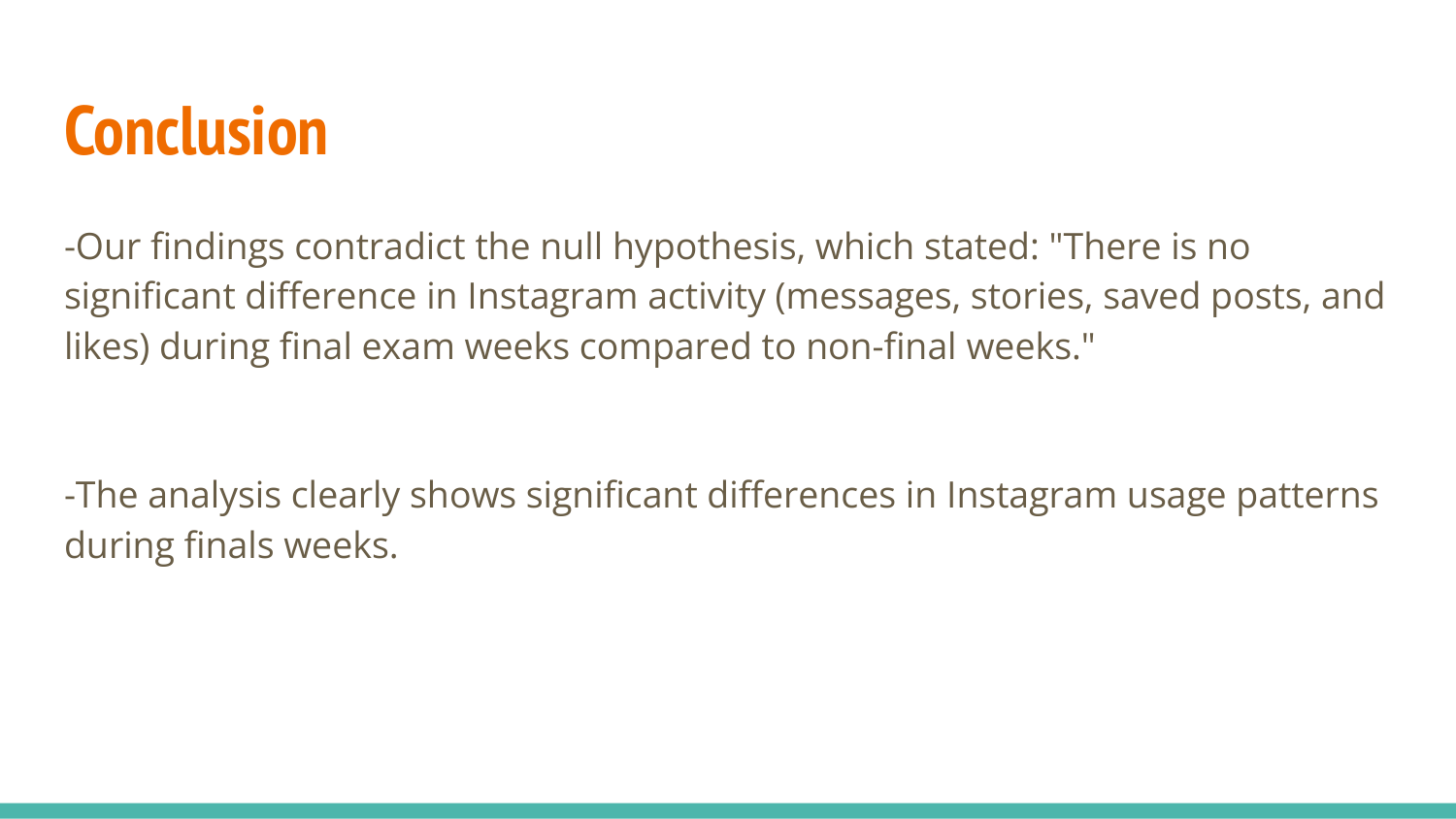

# Conclusion
-Our findings contradict the null hypothesis, which stated: "There is no significant difference in Instagram activity (messages, stories, saved posts, and likes) during final exam weeks compared to non-final weeks."

-The analysis clearly shows significant differences in Instagram usage patterns during finals weeks.